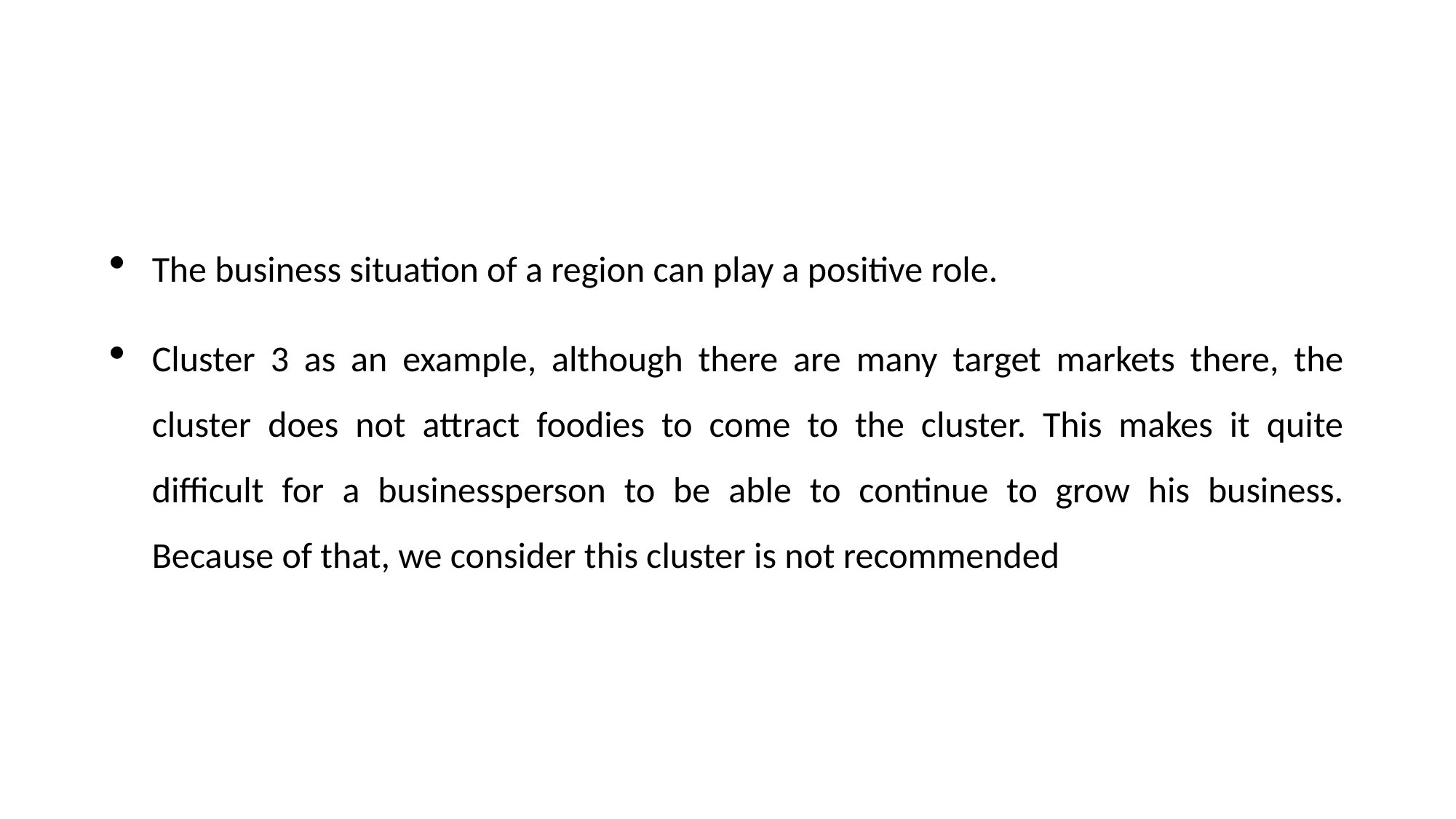

The business situation of a region can play a positive role.
Cluster 3 as an example, although there are many target markets there, the cluster does not attract foodies to come to the cluster. This makes it quite difficult for a businessperson to be able to continue to grow his business. Because of that, we consider this cluster is not recommended